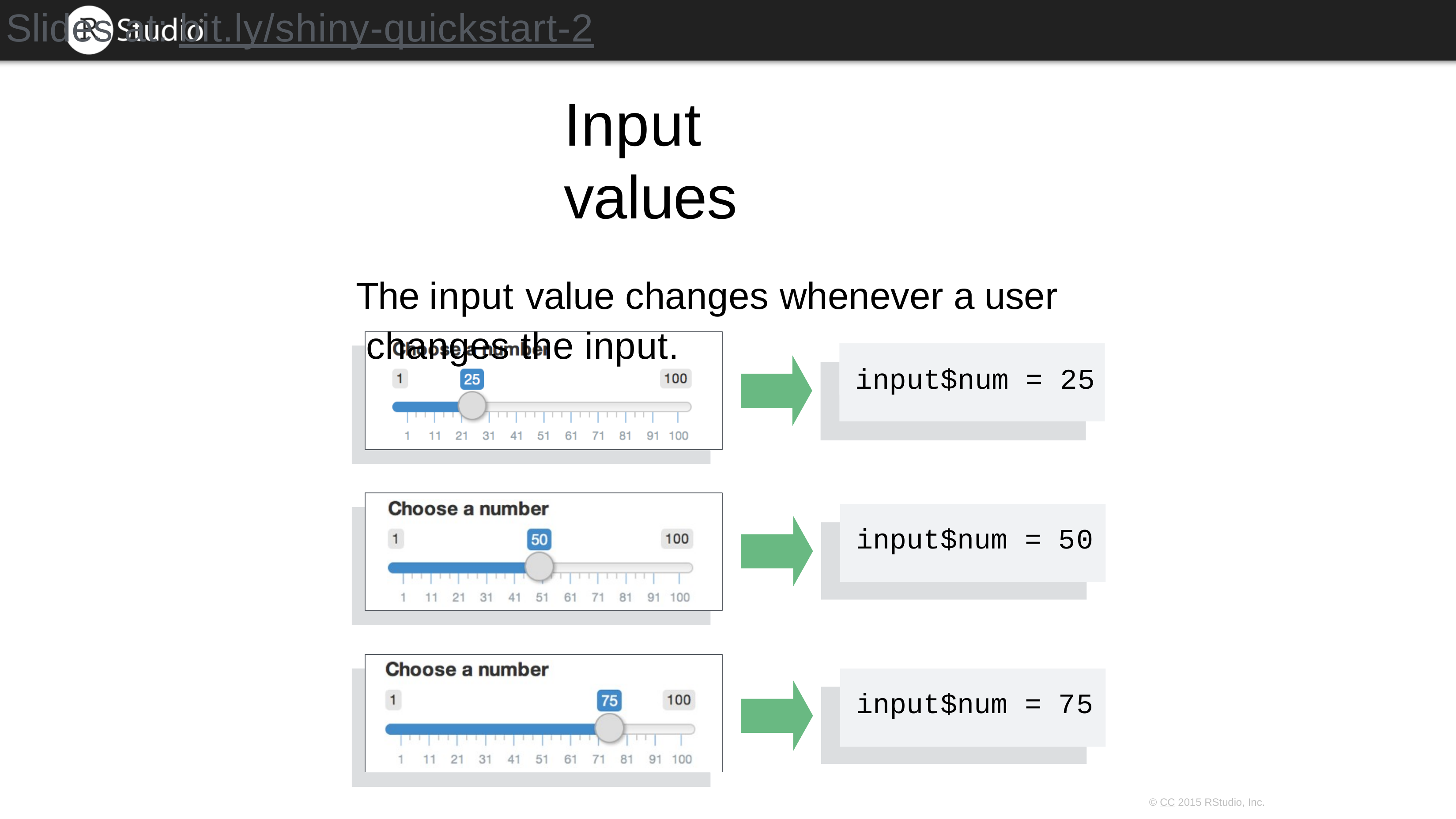

# Slides at: bit.ly/shiny-quickstart-2

Input	values
The input value changes whenever a user  changes the input.

5

input$num = 2

0

input$num = 5

5

input$num = 7
© CC 2015 RStudio, Inc.